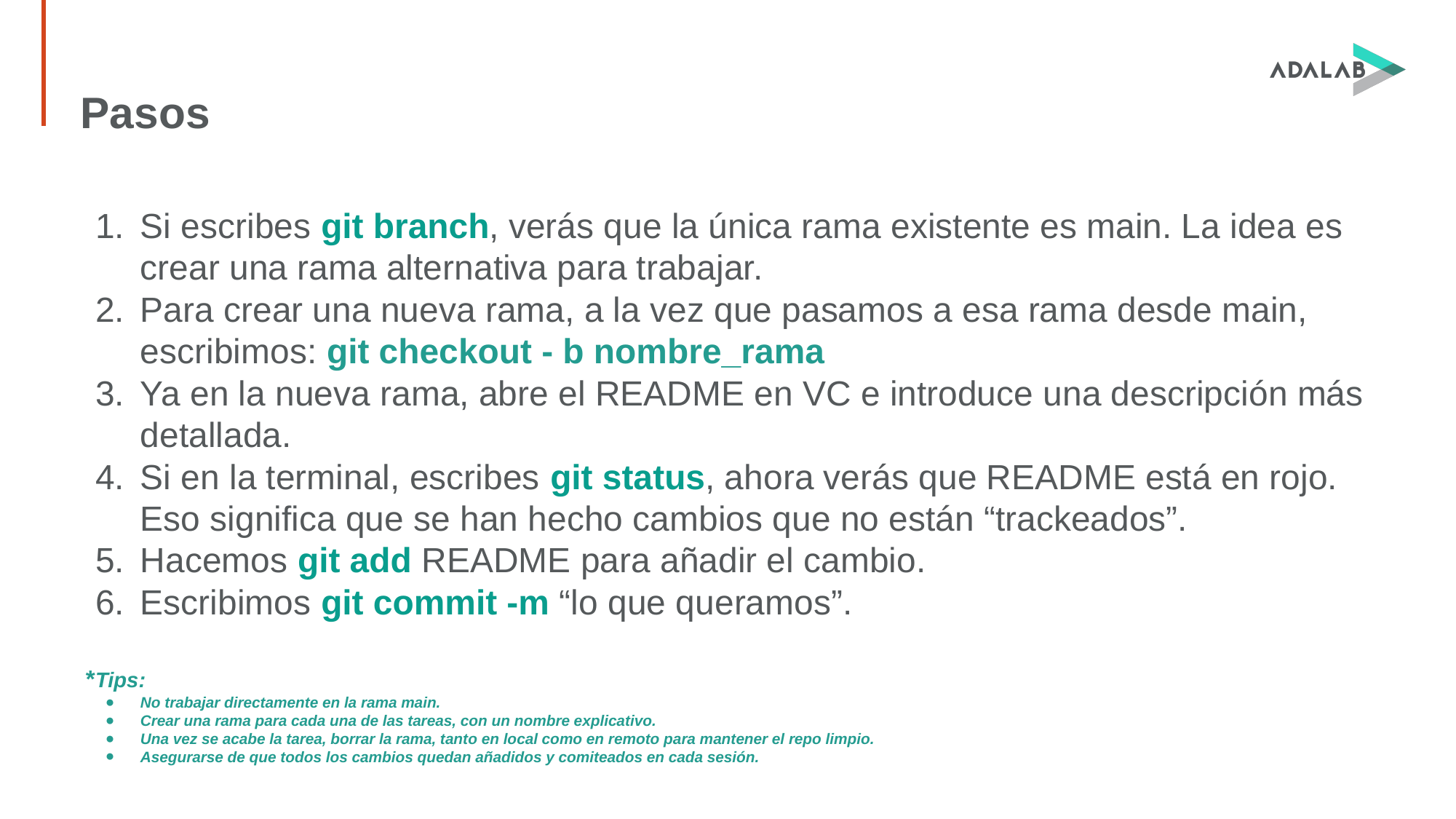

# Pasos
1
Si escribes git branch, verás que la única rama existente es main. La idea es crear una rama alternativa para trabajar.
Para crear una nueva rama, a la vez que pasamos a esa rama desde main, escribimos: git checkout - b nombre_rama
Ya en la nueva rama, abre el README en VC e introduce una descripción más detallada.
Si en la terminal, escribes git status, ahora verás que README está en rojo. Eso significa que se han hecho cambios que no están “trackeados”.
Hacemos git add README para añadir el cambio.
Escribimos git commit -m “lo que queramos”.

*Tips:
No trabajar directamente en la rama main.
Crear una rama para cada una de las tareas, con un nombre explicativo.
Una vez se acabe la tarea, borrar la rama, tanto en local como en remoto para mantener el repo limpio.
Asegurarse de que todos los cambios quedan añadidos y comiteados en cada sesión.